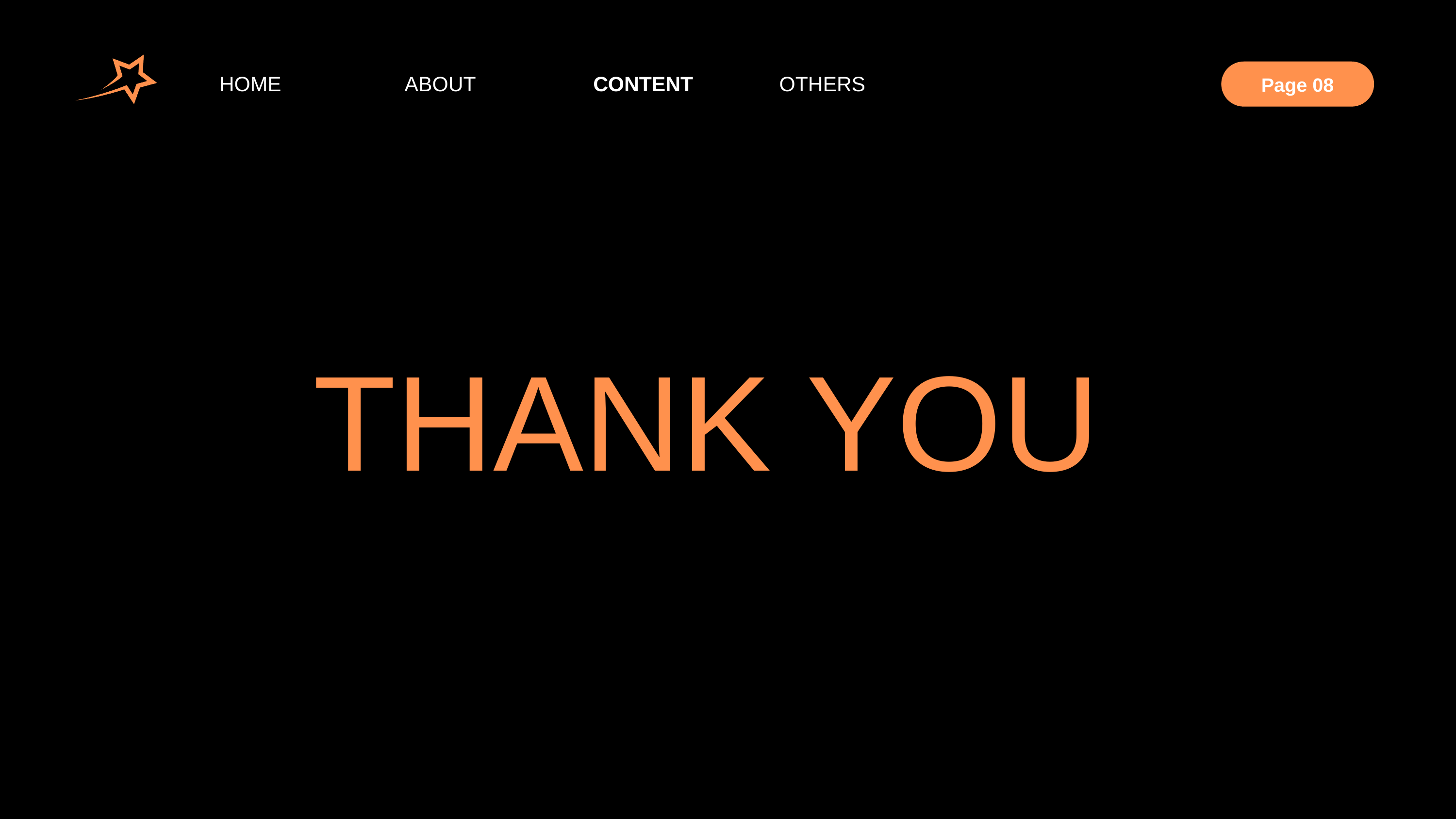

HOME
OTHERS
ABOUT
CONTENT
Page 08
THANK YOU